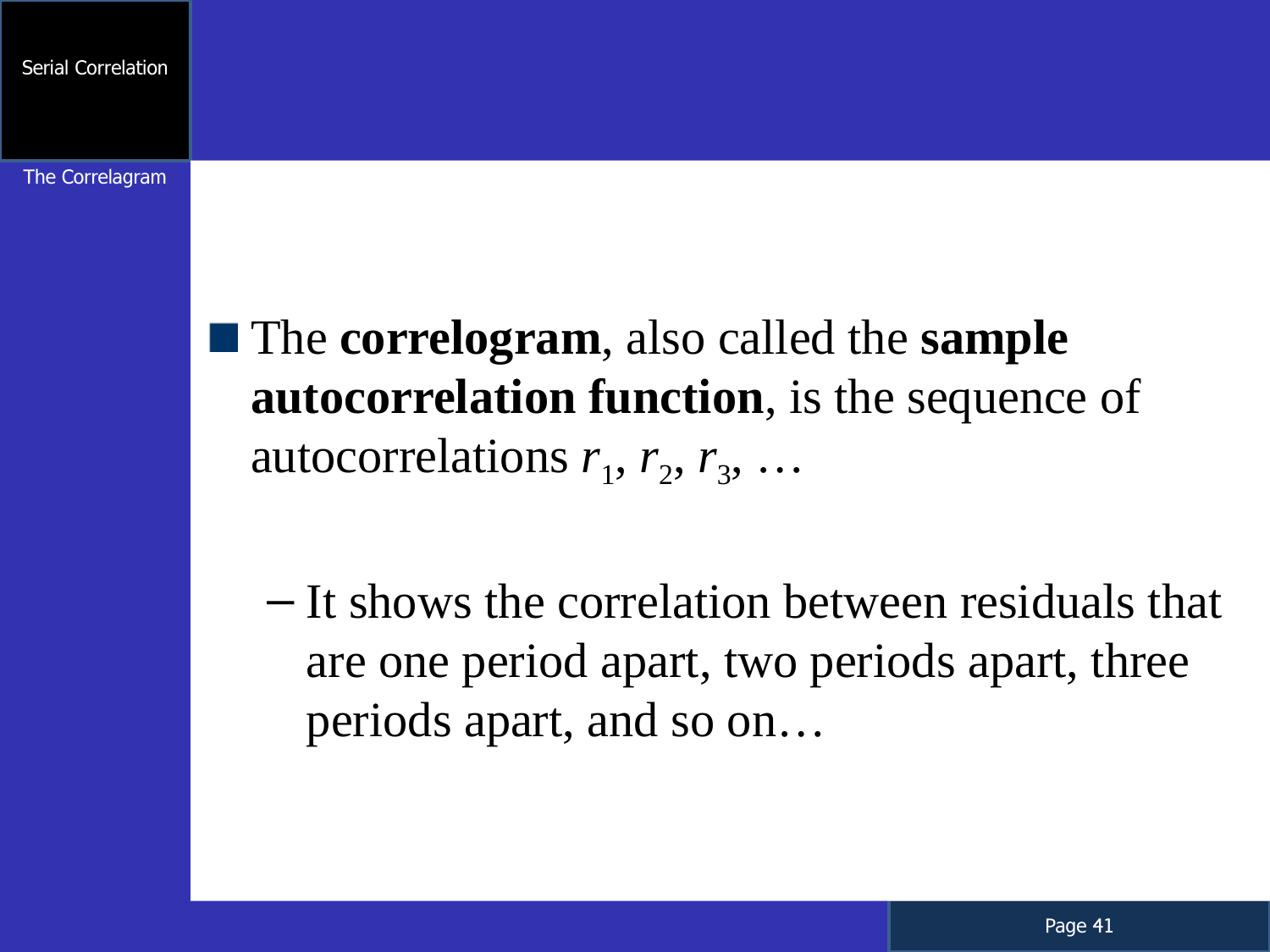

Serial Correlation
The Correlagram

The correlogram, also called the sample autocorrelation function, is the sequence of autocorrelations r1, r2, r3, …

It shows the correlation between residuals that are one period apart, two periods apart, three periods apart, and so on…